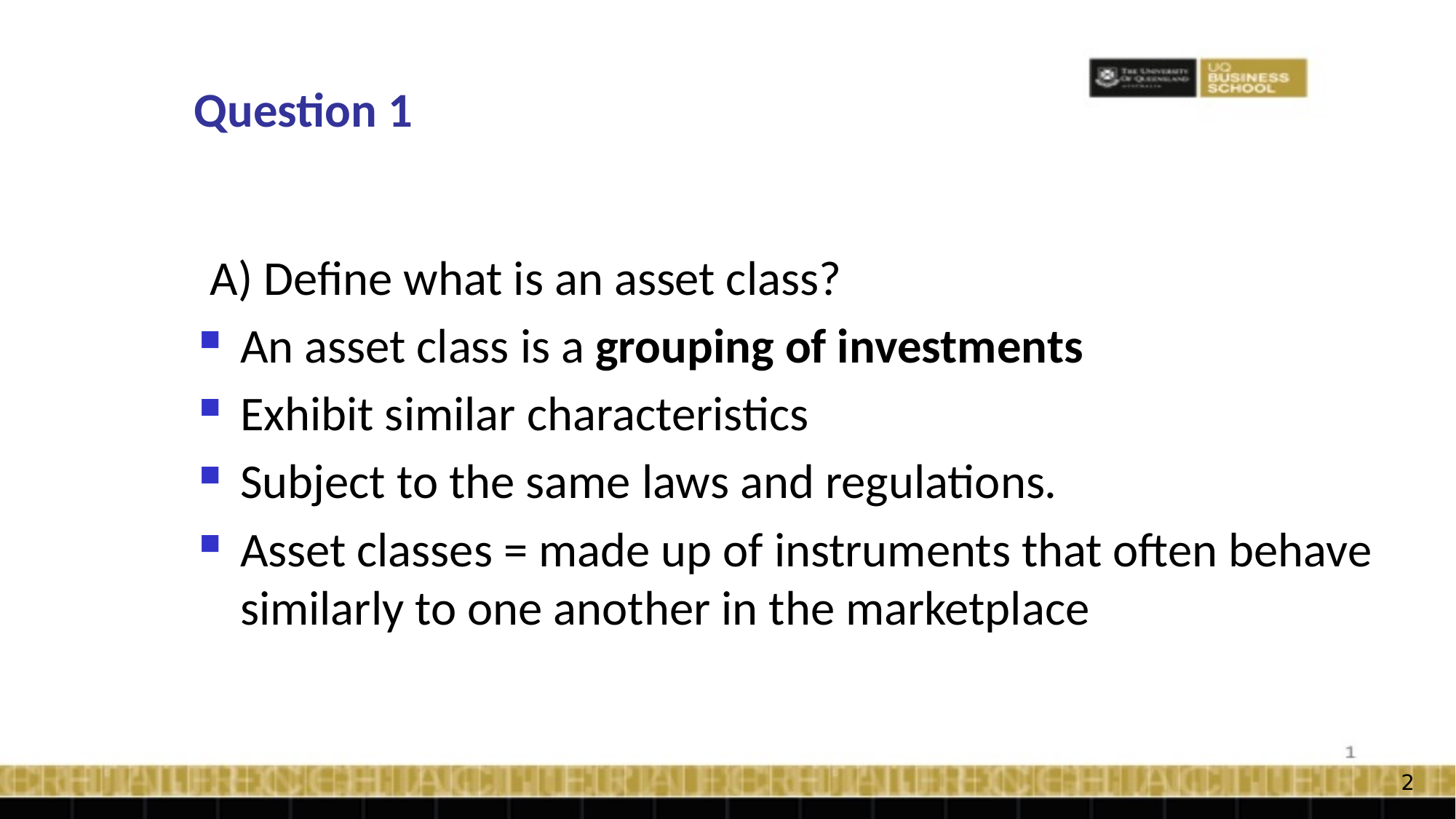

# Question 1
 A) Define what is an asset class?
An asset class is a grouping of investments
Exhibit similar characteristics
Subject to the same laws and regulations.
Asset classes = made up of instruments that often behave similarly to one another in the marketplace
2